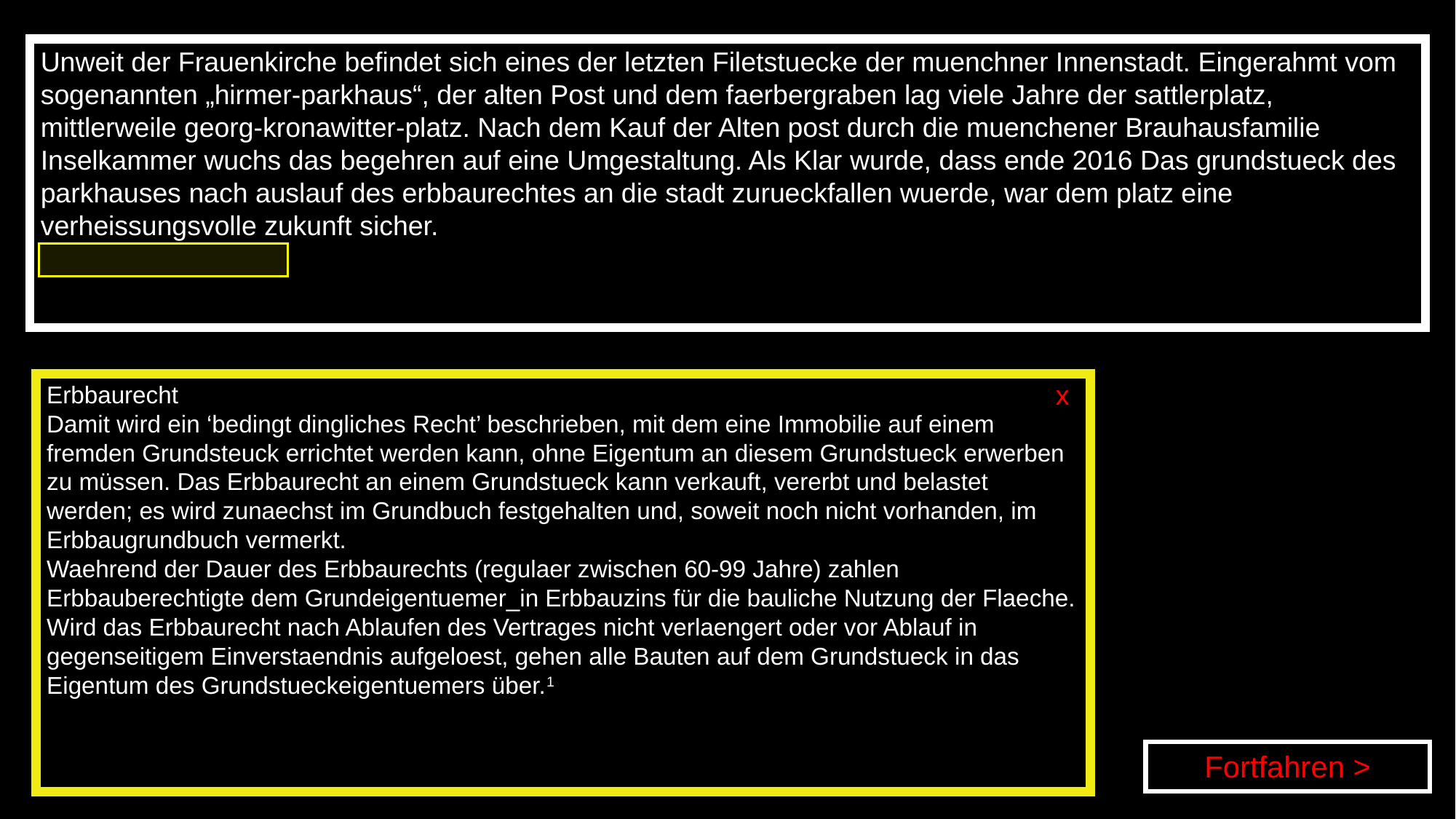

Unweit der Frauenkirche befindet sich eines der letzten Filetstuecke der muenchner Innenstadt. Eingerahmt vom sogenannten „hirmer-parkhaus“, der alten Post und dem faerbergraben lag viele Jahre der sattlerplatz, mittlerweile georg-kronawitter-platz. Nach dem Kauf der Alten post durch die muenchener Brauhausfamilie Inselkammer wuchs das begehren auf eine Umgestaltung. Als Klar wurde, dass ende 2016 Das grundstueck des parkhauses nach auslauf des erbbaurechtes an die stadt zurueckfallen wuerde, war dem platz eine  verheissungsvolle zukunft sicher.

x
Erbbaurecht
Damit wird ein ‘bedingt dingliches Recht’ beschrieben, mit dem eine Immobilie auf einem fremden Grundsteuck errichtet werden kann, ohne Eigentum an diesem Grundstueck erwerben zu müssen. Das Erbbaurecht an einem Grundstueck kann verkauft, vererbt und belastet werden; es wird zunaechst im Grundbuch festgehalten und, soweit noch nicht vorhanden, im Erbbaugrundbuch vermerkt.
Waehrend der Dauer des Erbbaurechts (regulaer zwischen 60-99 Jahre) zahlen Erbbauberechtigte dem Grundeigentuemer_in Erbbauzins für die bauliche Nutzung der Flaeche. Wird das Erbbaurecht nach Ablaufen des Vertrages nicht verlaengert oder vor Ablauf in gegenseitigem Einverstaendnis aufgeloest, gehen alle Bauten auf dem Grundstueck in das Eigentum des Grundstueckeigentuemers über.1
Fortfahren >